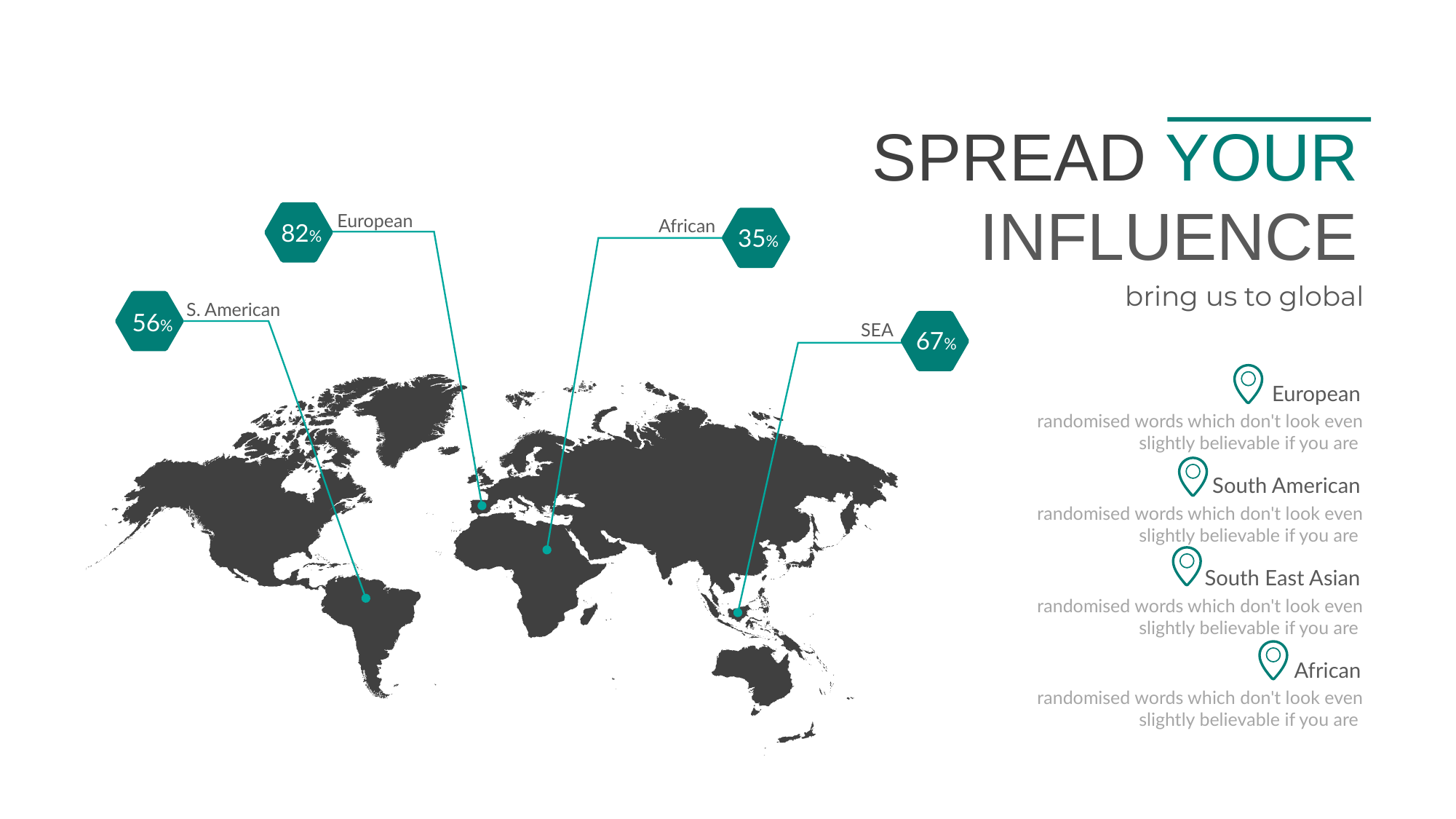

SPREAD YOUR
INFLUENCE

European

African
82%
35%

bring us to global

S. American
56%

SEA
67%

European
randomised words which don't look even slightly believable if you are

South American
randomised words which don't look even slightly believable if you are

South East Asian
randomised words which don't look even slightly believable if you are

African
randomised words which don't look even slightly believable if you are